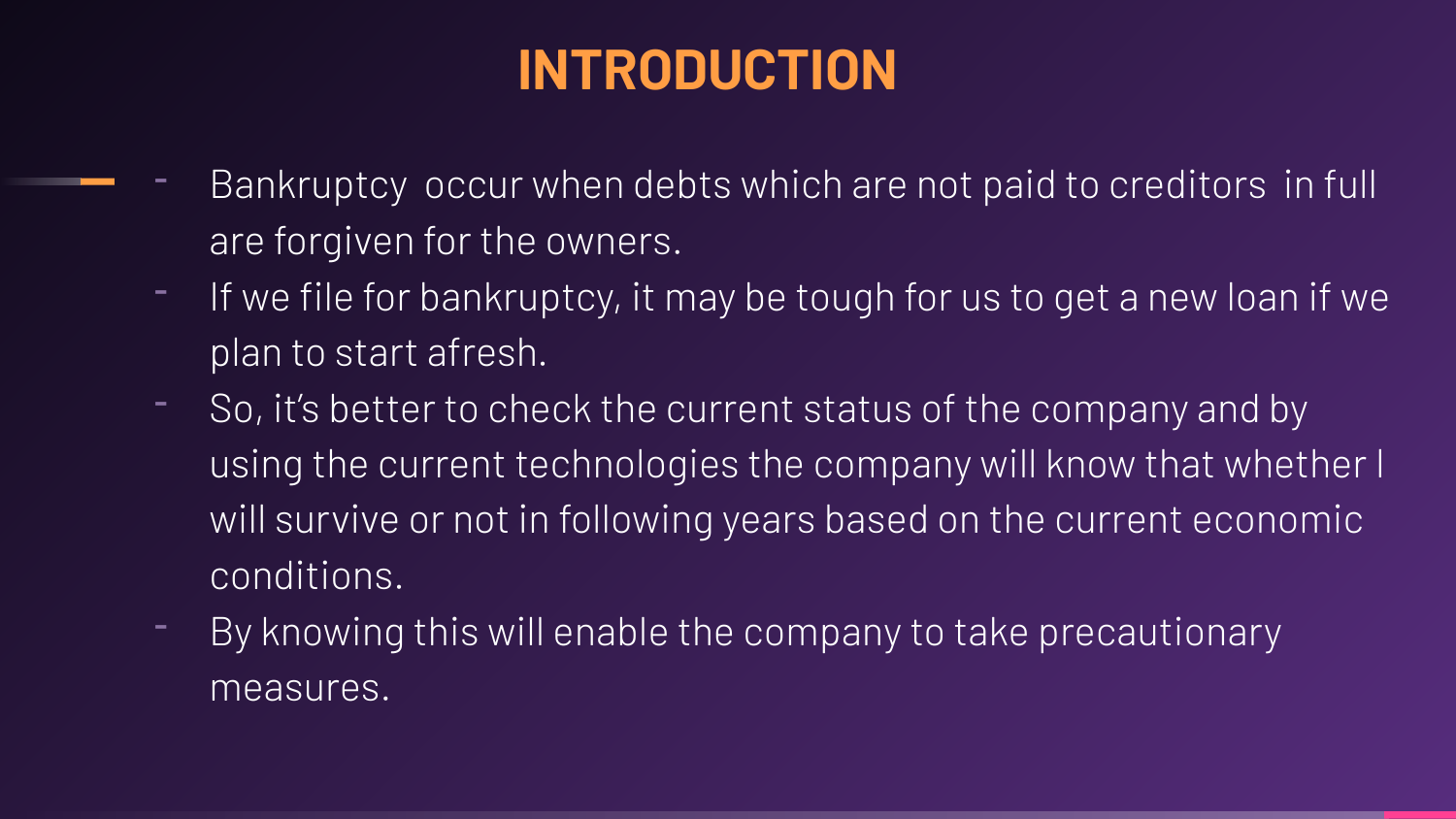

# INTRODUCTION
Bankruptcy  occur when debts which are not paid to creditors  in full are forgiven for the owners.
If we file for bankruptcy, it may be tough for us to get a new loan if we plan to start afresh.
So, it’s better to check the current status of the company and by using the current technologies the company will know that whether I will survive or not in following years based on the current economic conditions.
By knowing this will enable the company to take precautionary measures.